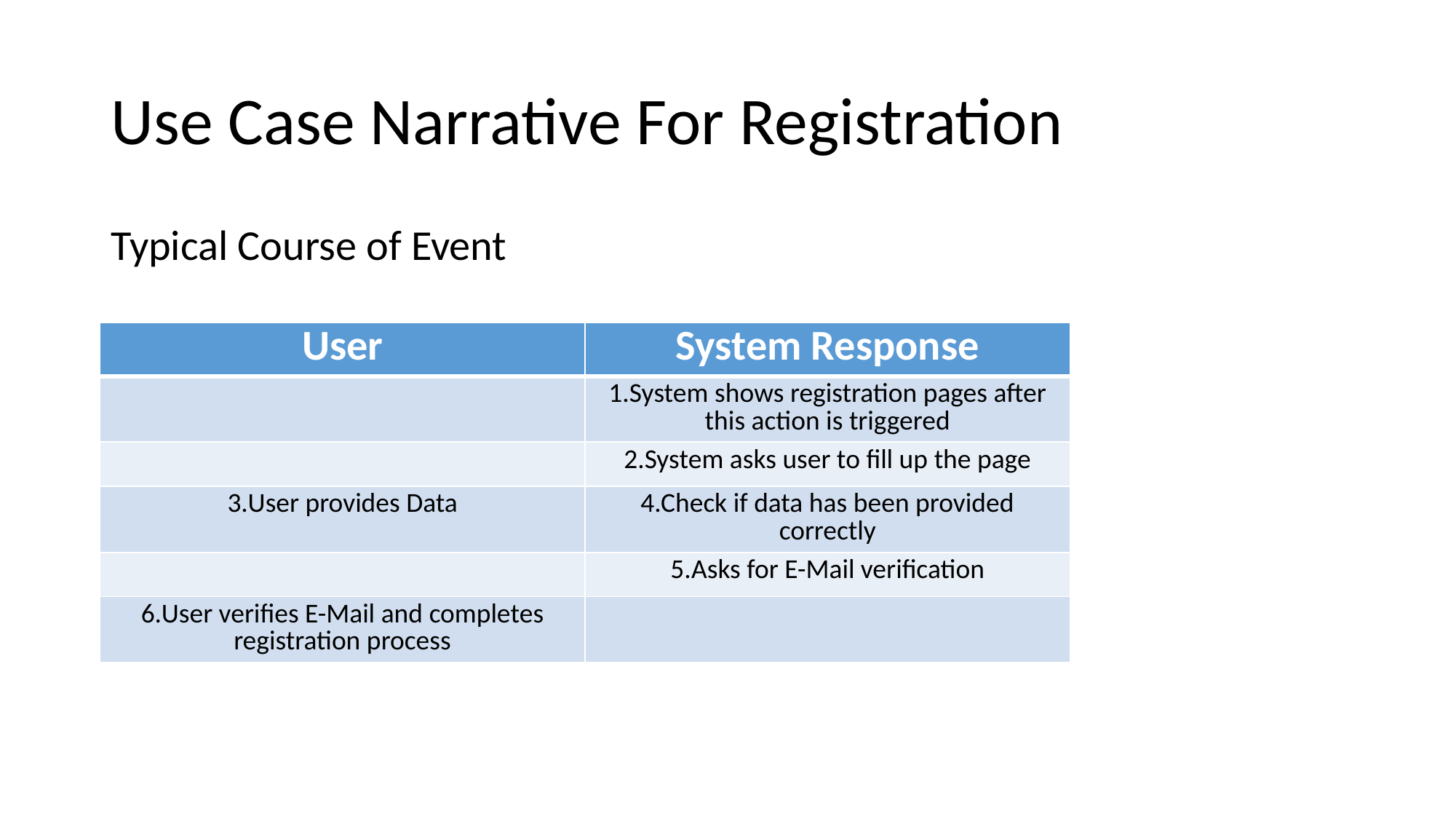

# Use Case Narrative For Registration
Typical Course of Event

| User | System Response |
| --- | --- |
|  | 1.System shows registration pages after this action is triggered |
|  | 2.System asks user to fill up the page |
| 3.User provides Data | 4.Check if data has been provided correctly |
|  | 5.Asks for E-Mail verification |
| 6.User verifies E-Mail and completes registration process |  |